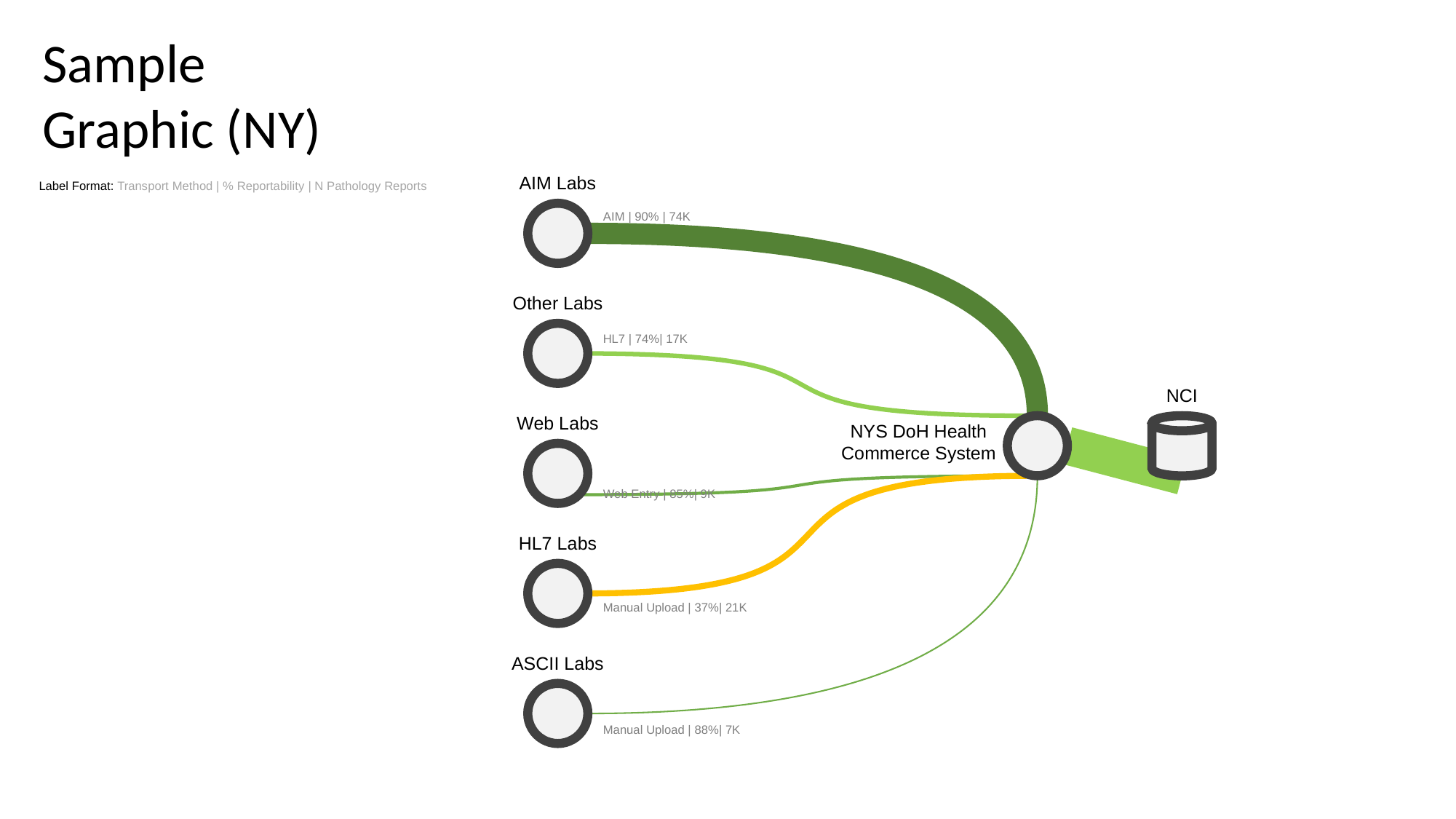

Sample Graphic (NY)
AIM Labs

Label Format: Transport Method | % Reportability | N Pathology Reports
AIM | 90% | 74K
Other Labs

HL7 | 74%| 17K
NCI

Web Labs

NYS DoH Health Commerce System

Web Entry | 85%| 9K
HL7 Labs

Manual Upload | 37%| 21K
ASCII Labs

Manual Upload | 88%| 7K